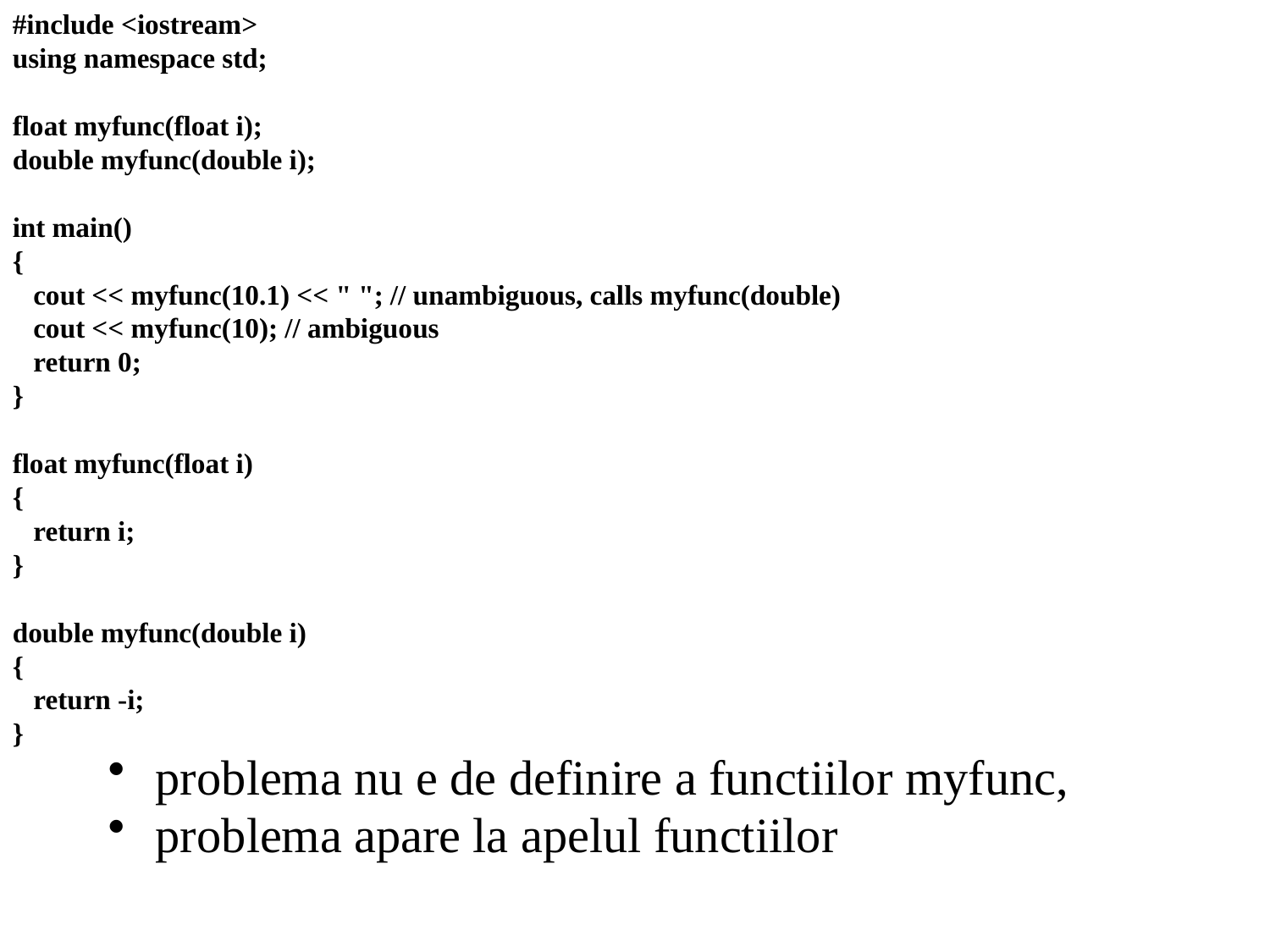

#include <iostream>
using namespace std;

float myfunc(float i);
double myfunc(double i);

int main()
{
   cout << myfunc(10.1) << " "; // unambiguous, calls myfunc(double)
   cout << myfunc(10); // ambiguous
   return 0;
}

float myfunc(float i)
{
   return i;
}

double myfunc(double i)
{
   return -i;
}
problema nu e de definire a functiilor myfunc,
problema apare la apelul functiilor